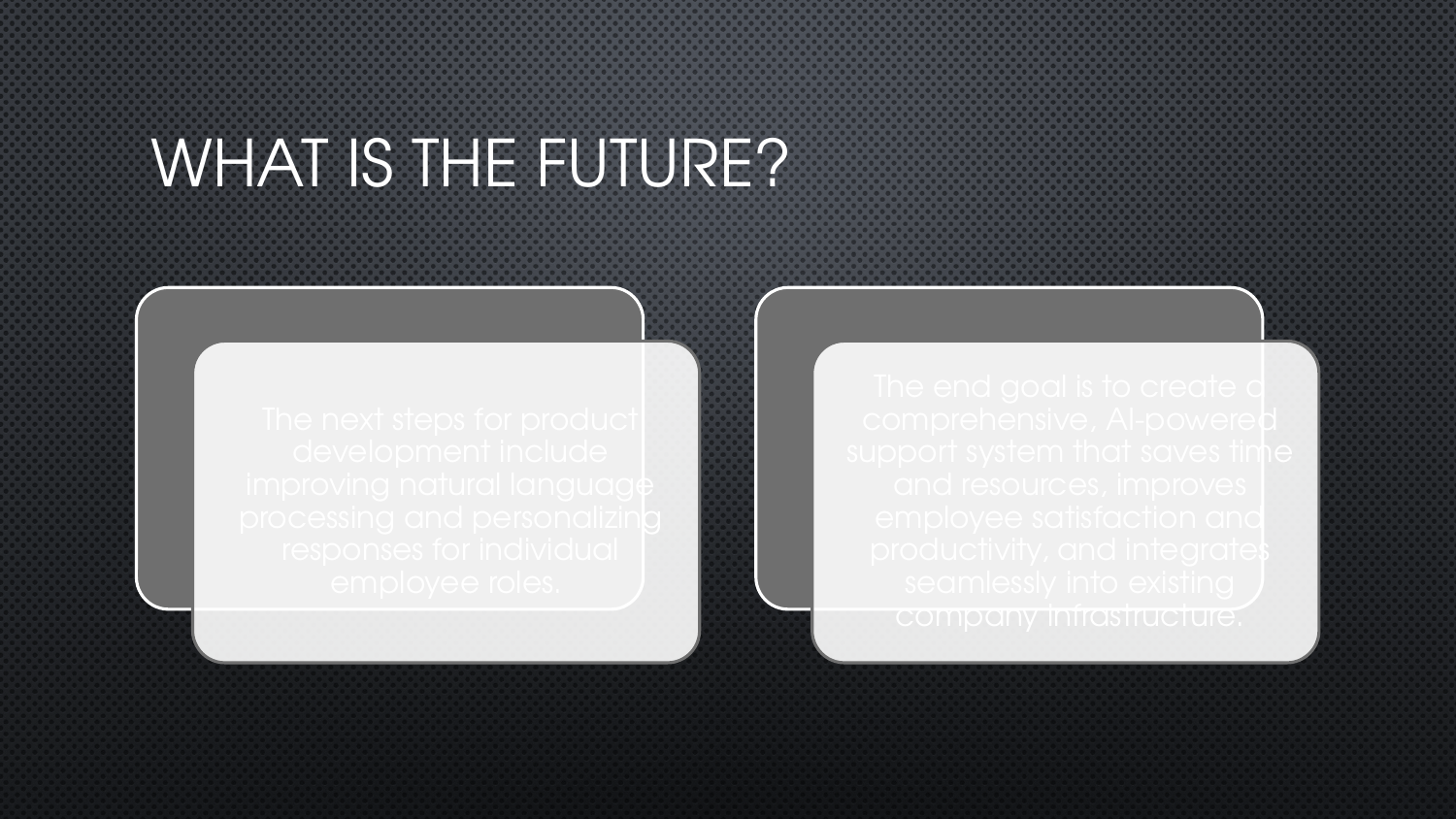

# What is the Future?
The next steps for product development include improving natural language processing and personalizing responses for individual employee roles.
The end goal is to create a comprehensive, AI-powered support system that saves time and resources, improves employee satisfaction and productivity, and integrates seamlessly into existing company infrastructure.